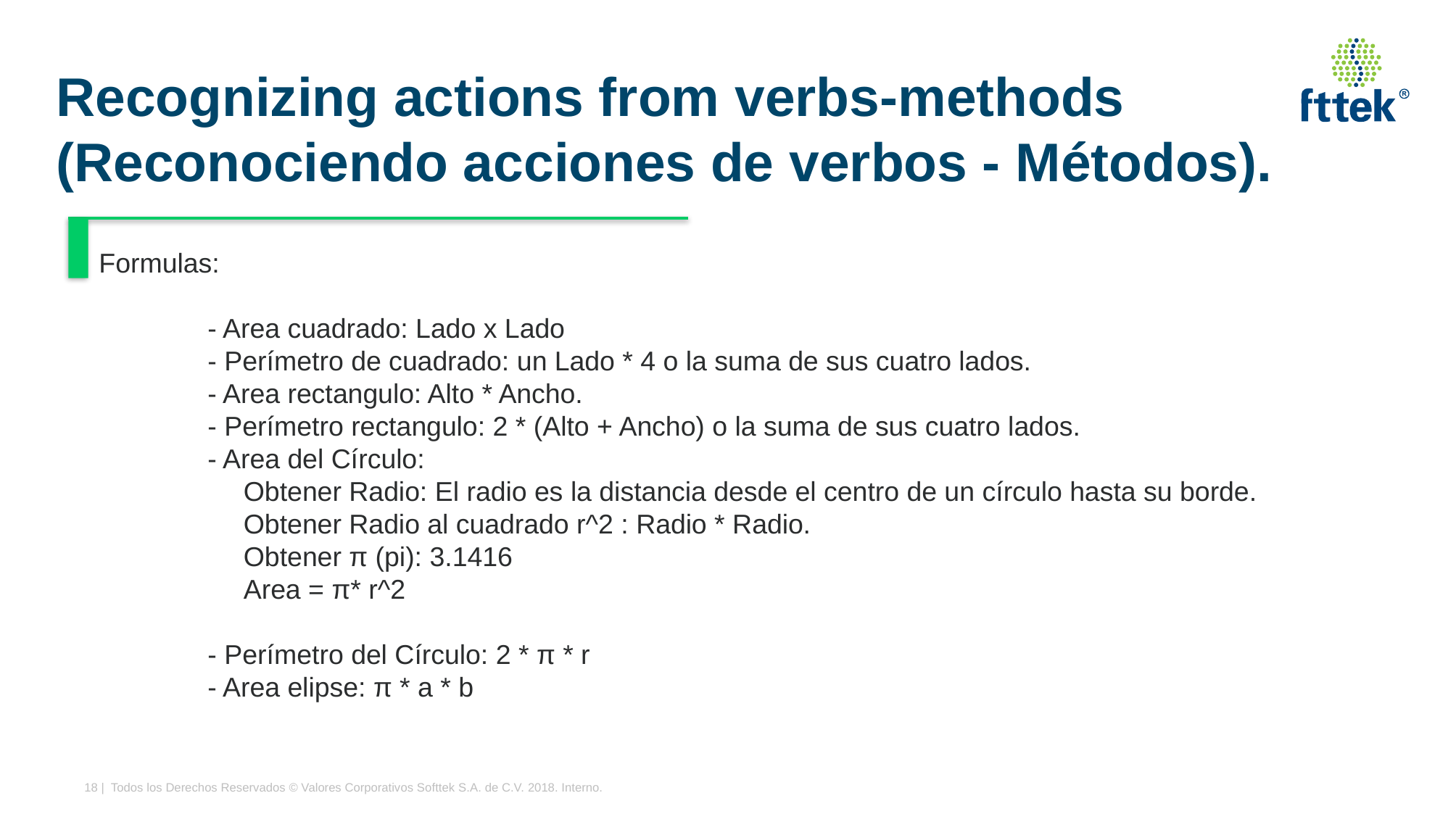

# Recognizing actions from verbs-methods (Reconociendo acciones de verbos - Métodos).

Formulas:

	- Area cuadrado: Lado x Lado
	- Perímetro de cuadrado: un Lado * 4 o la suma de sus cuatro lados.
	- Area rectangulo: Alto * Ancho.
	- Perímetro rectangulo: 2 * (Alto + Ancho) o la suma de sus cuatro lados.
	- Area del Círculo:
                   Obtener Radio: El radio es la distancia desde el centro de un círculo hasta su borde.
                   Obtener Radio al cuadrado r^2 : Radio * Radio.
                   Obtener π (pi): 3.1416
                   Area = π* r^2

	- Perímetro del Círculo: 2 * π * r
	- Area elipse: π * a * b